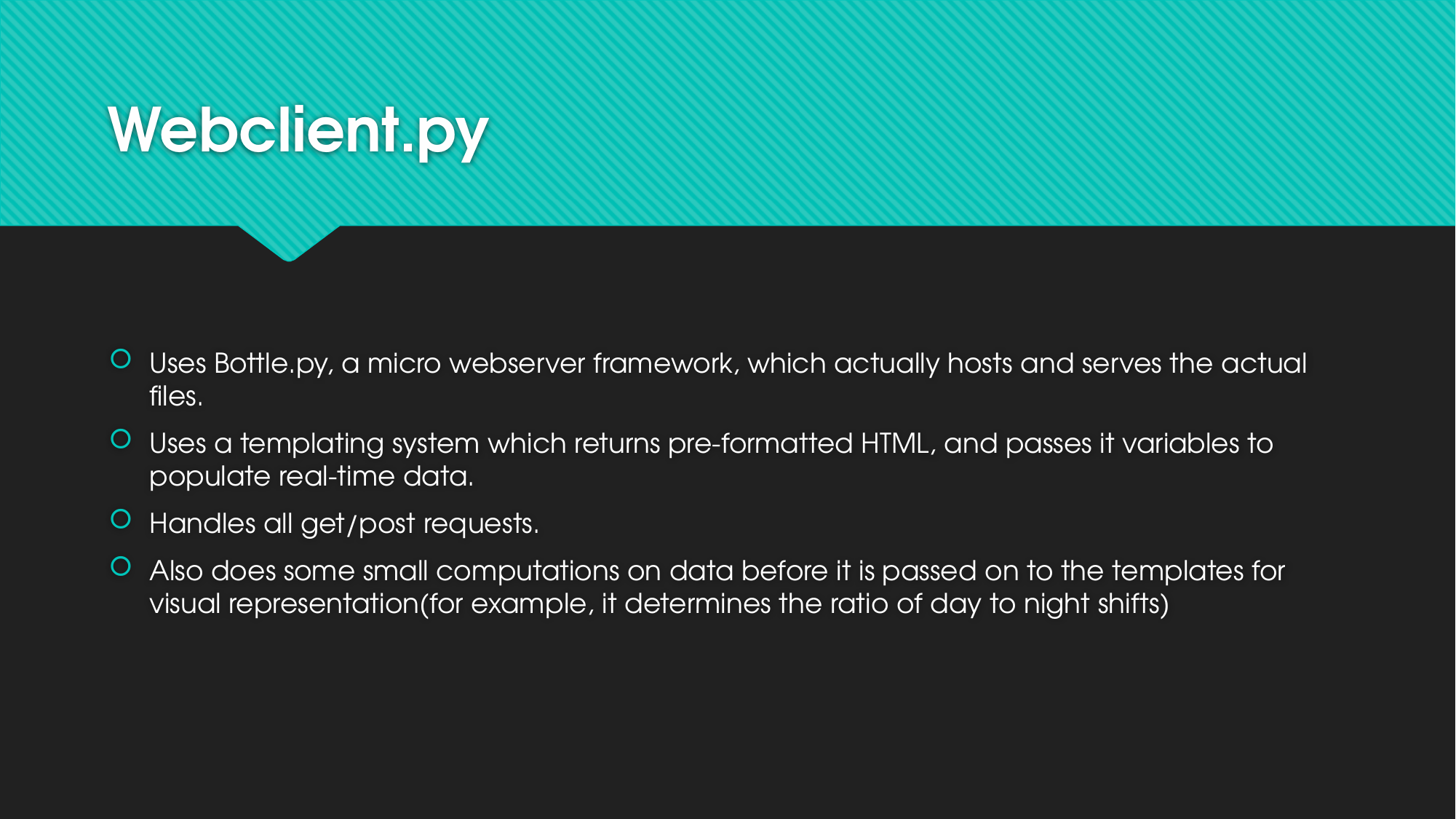

# Webclient.py
Uses Bottle.py, a micro webserver framework, which actually hosts and serves the actual files.
Uses a templating system which returns pre-formatted HTML, and passes it variables to populate real-time data.
Handles all get/post requests.
Also does some small computations on data before it is passed on to the templates for visual representation(for example, it determines the ratio of day to night shifts)